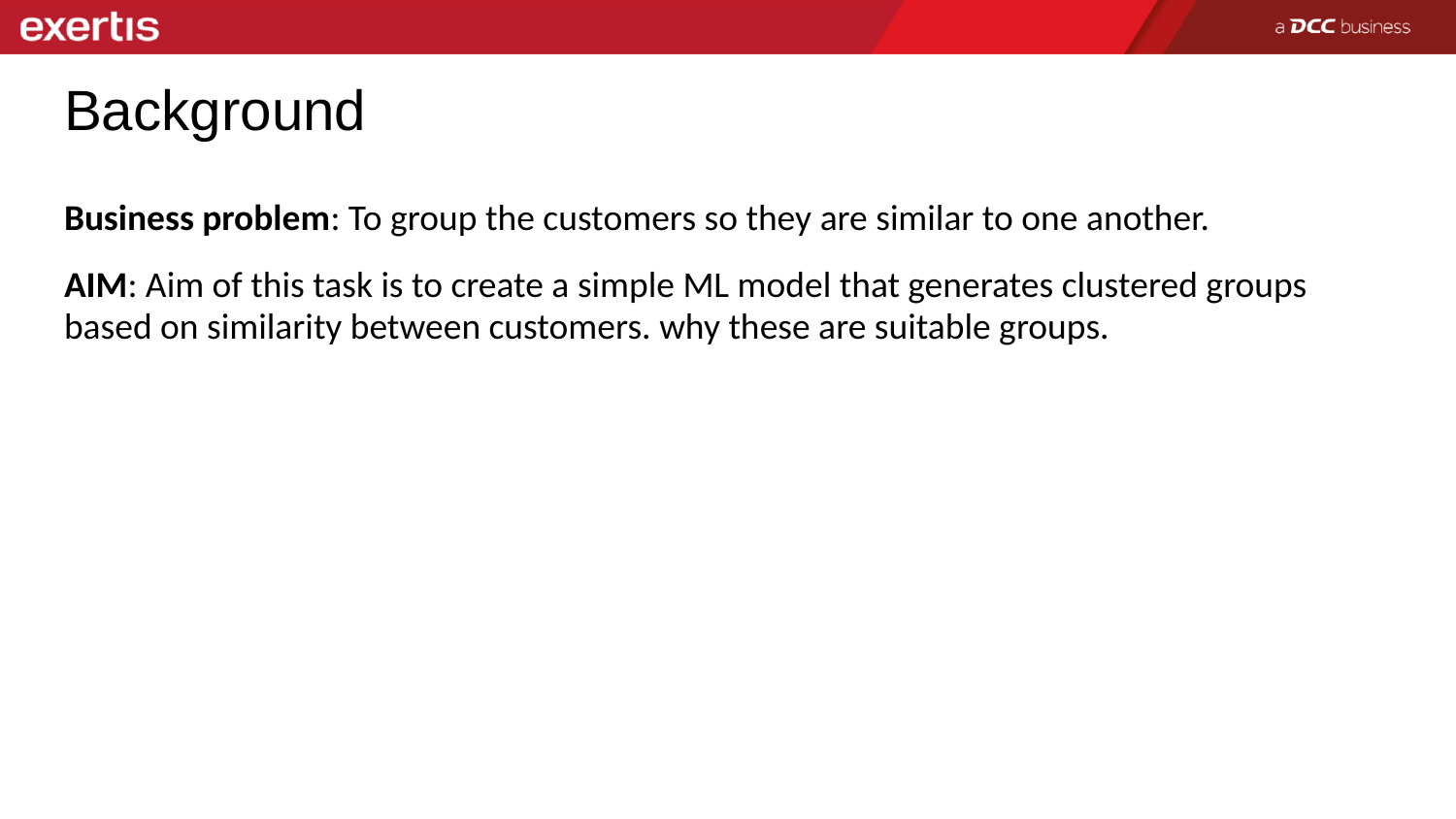

# Background
Business problem: To group the customers so they are similar to one another.
AIM: Aim of this task is to create a simple ML model that generates clustered groups based on similarity between customers. why these are suitable groups.